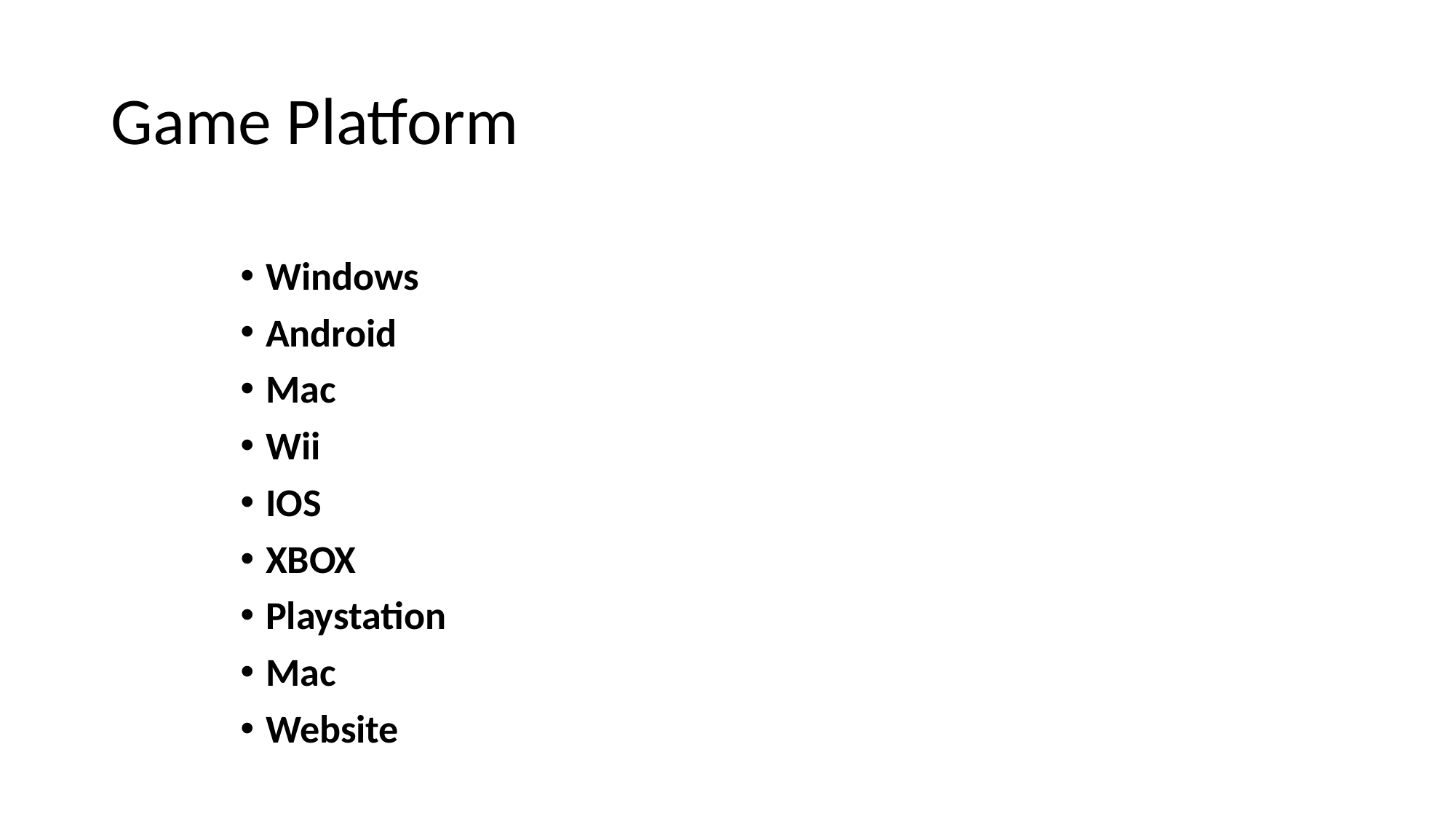

# Game Platform
Windows
Android
Mac
Wii
IOS
XBOX
Playstation
Mac
Website